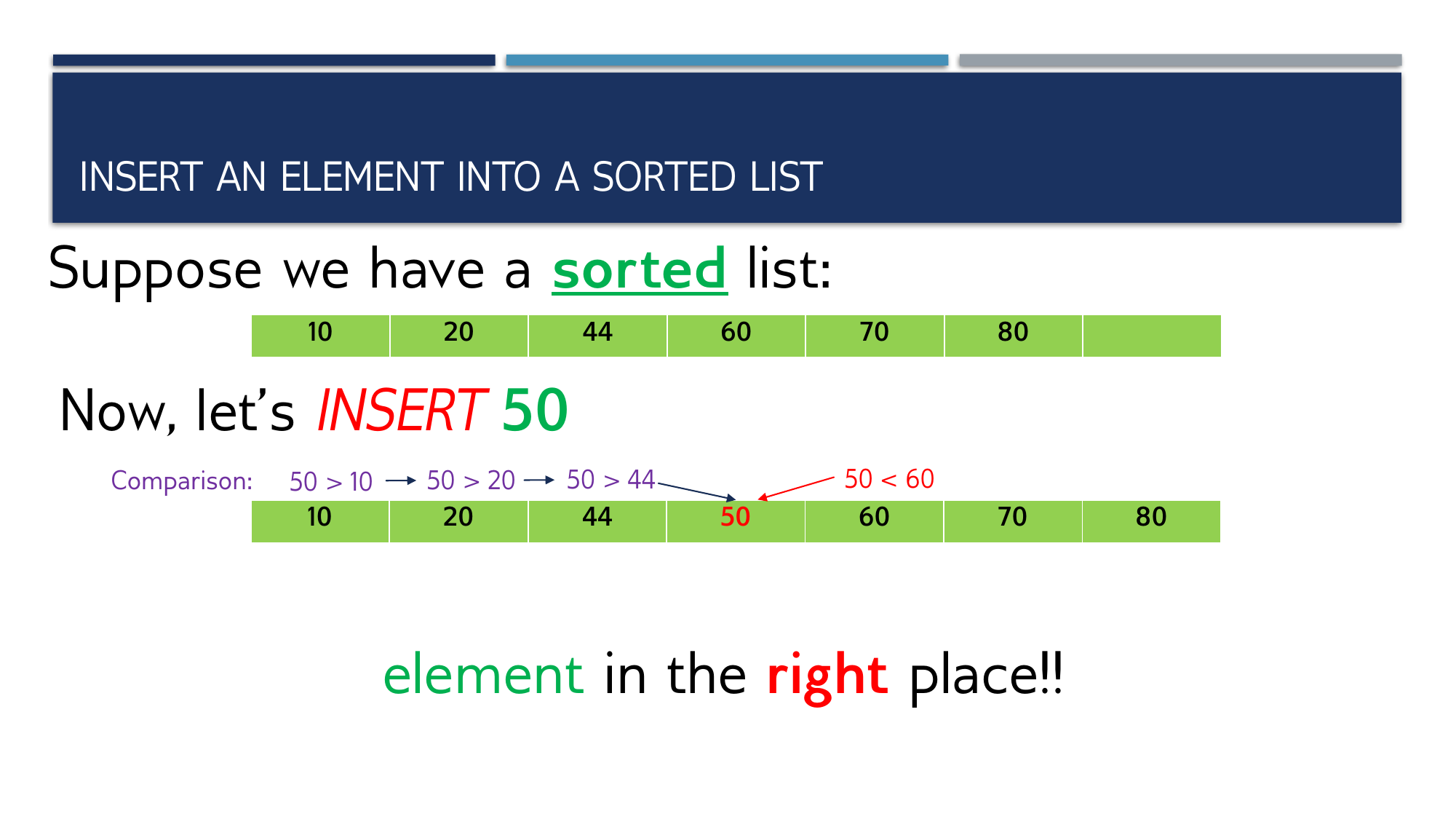

# Insert an element into a sorted list
Suppose we have a sorted list:
| 10 | 20 | 44 | 60 | 70 | 80 |  |
| --- | --- | --- | --- | --- | --- | --- |
Now, let’s INSERT 50
50 < 60
50 > 44
Comparison:
50 > 20
50 > 10
| 10 | 20 | 44 | 50 | 60 | 70 | 80 |
| --- | --- | --- | --- | --- | --- | --- |
element in the right place!!